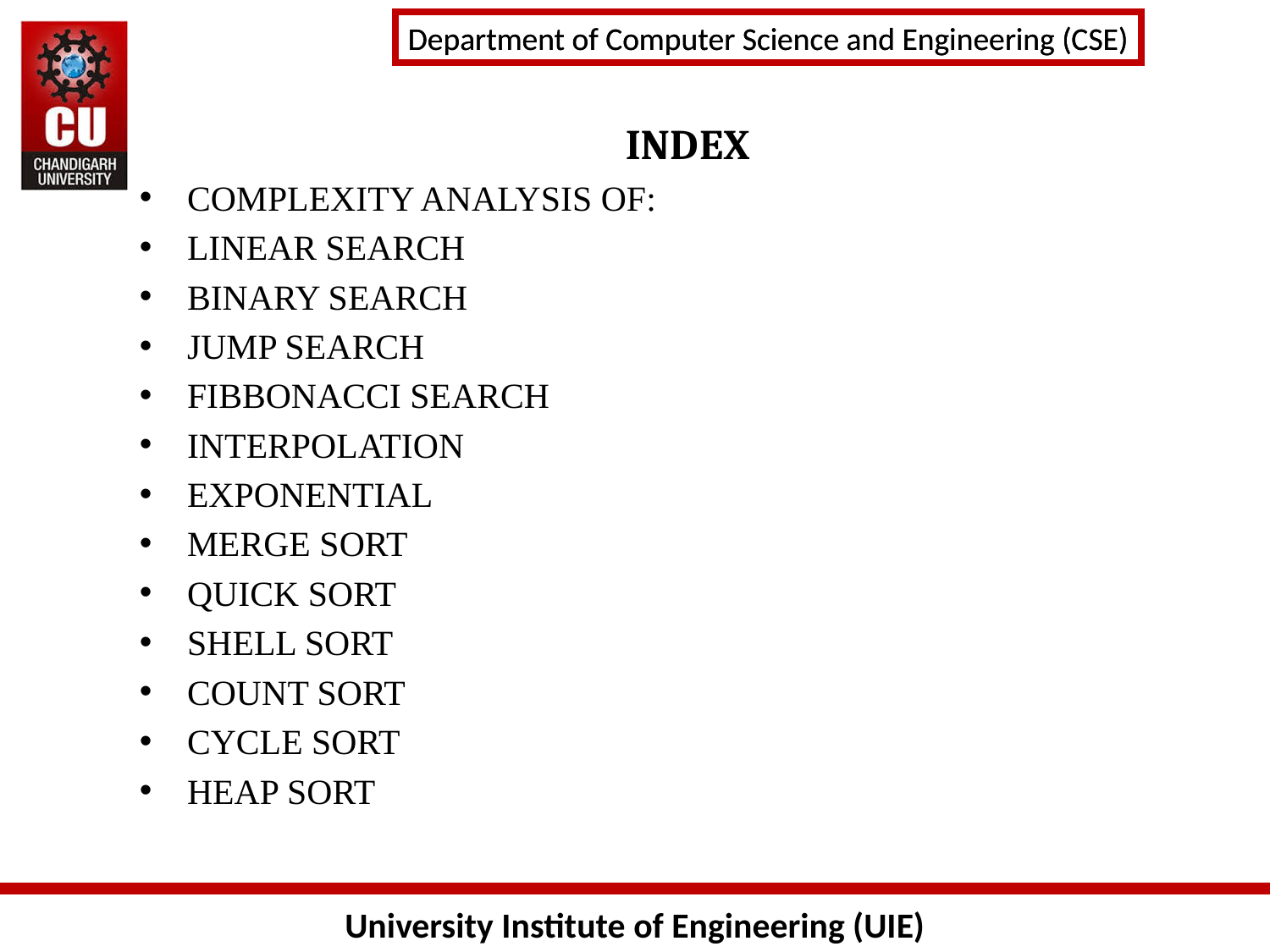

# INDEX
COMPLEXITY ANALYSIS OF:
LINEAR SEARCH
BINARY SEARCH
JUMP SEARCH
FIBBONACCI SEARCH
INTERPOLATION
EXPONENTIAL
MERGE SORT
QUICK SORT
SHELL SORT
COUNT SORT
CYCLE SORT
HEAP SORT